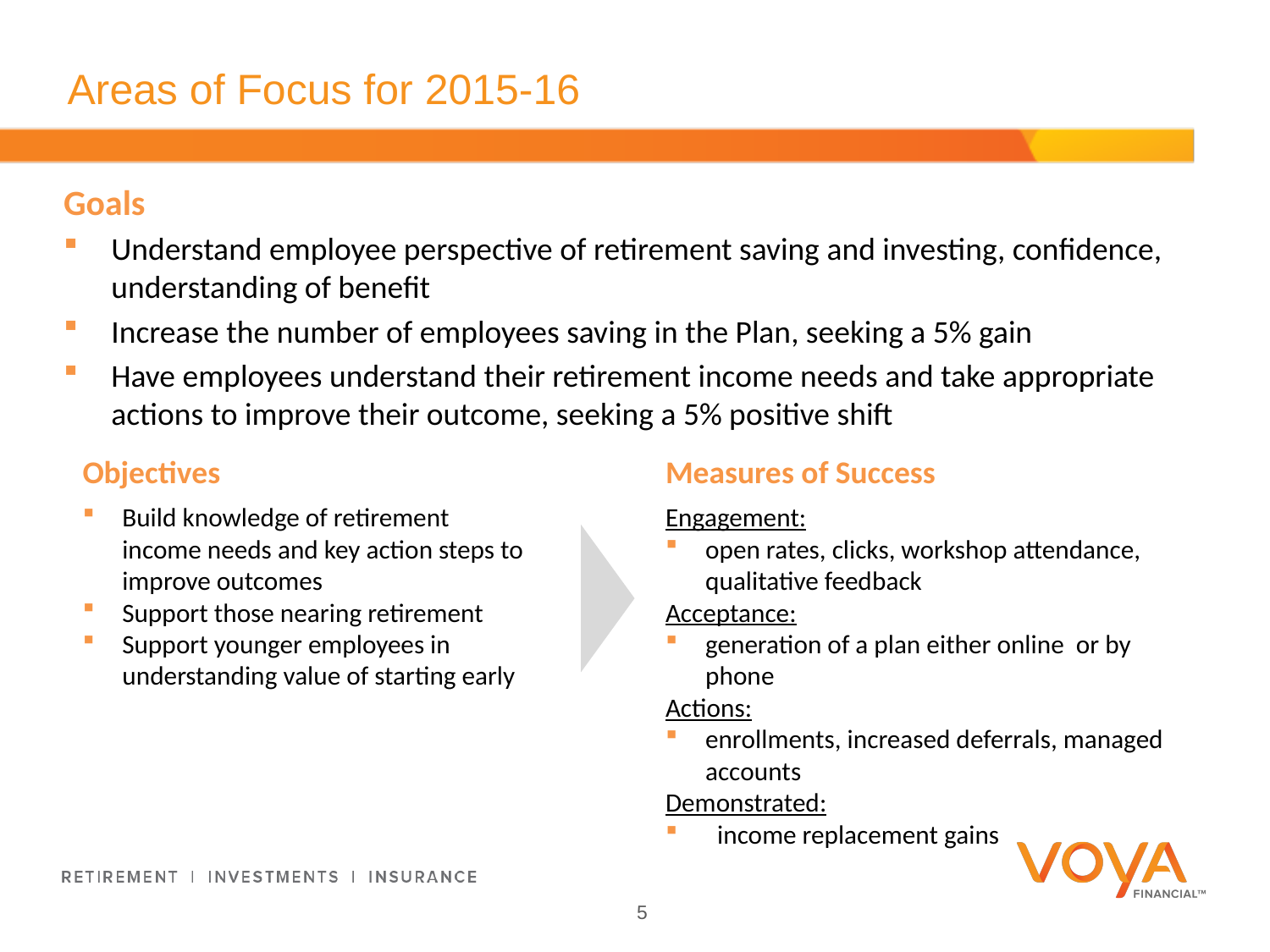

# Areas of Focus for 2015-16
Goals
Understand employee perspective of retirement saving and investing, confidence, understanding of benefit
Increase the number of employees saving in the Plan, seeking a 5% gain
Have employees understand their retirement income needs and take appropriate actions to improve their outcome, seeking a 5% positive shift

Objectives
Build knowledge of retirement
income needs and key action steps to improve outcomes
Support those nearing retirement
Support younger employees in understanding value of starting early

Measures of Success
Engagement:
open rates, clicks, workshop attendance, qualitative feedback
Acceptance:
generation of a plan either online  or by phone
Actions:
enrollments, increased deferrals, managed accounts
Demonstrated:
  income replacement gains

5